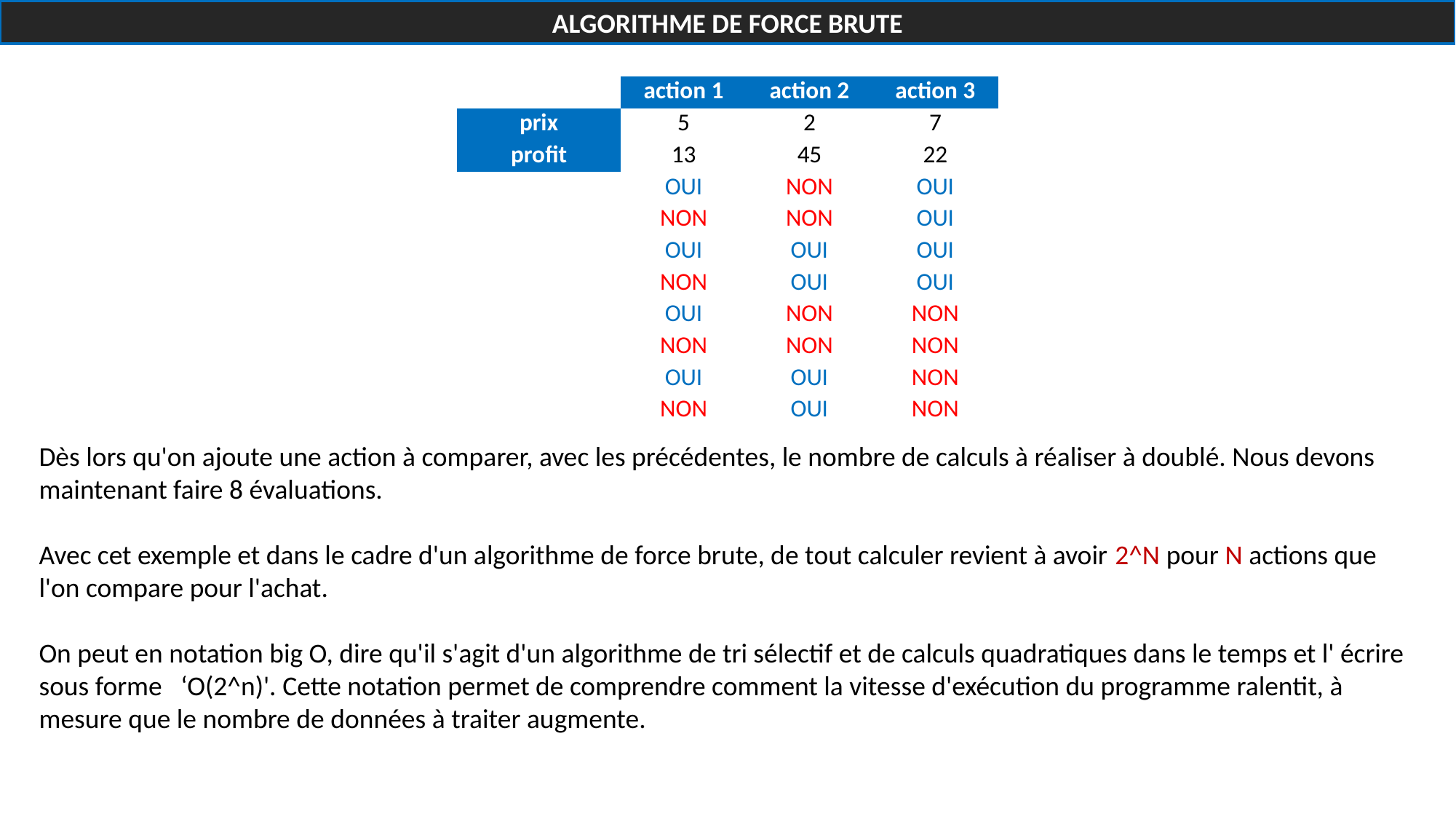

ALGORITHME DE FORCE BRUTE
|  | action 1 | action 2 | action 3 |
| --- | --- | --- | --- |
| prix | 5 | 2 | 7 |
| profit | 13 | 45 | 22 |
|  | OUI | NON | OUI |
|  | NON | NON | OUI |
|  | OUI | OUI | OUI |
|  | NON | OUI | OUI |
|  | OUI | NON | NON |
|  | NON | NON | NON |
|  | OUI | OUI | NON |
|  | NON | OUI | NON |
Dès lors qu'on ajoute une action à comparer, avec les précédentes, le nombre de calculs à réaliser à doublé. Nous devons maintenant faire 8 évaluations.

Avec cet exemple et dans le cadre d'un algorithme de force brute, de tout calculer revient à avoir 2^N pour N actions que l'on compare pour l'achat.

On peut en notation big O, dire qu'il s'agit d'un algorithme de tri sélectif et de calculs quadratiques dans le temps et l' écrire sous forme   ‘O(2^n)'. Cette notation permet de comprendre comment la vitesse d'exécution du programme ralentit, à mesure que le nombre de données à traiter augmente.